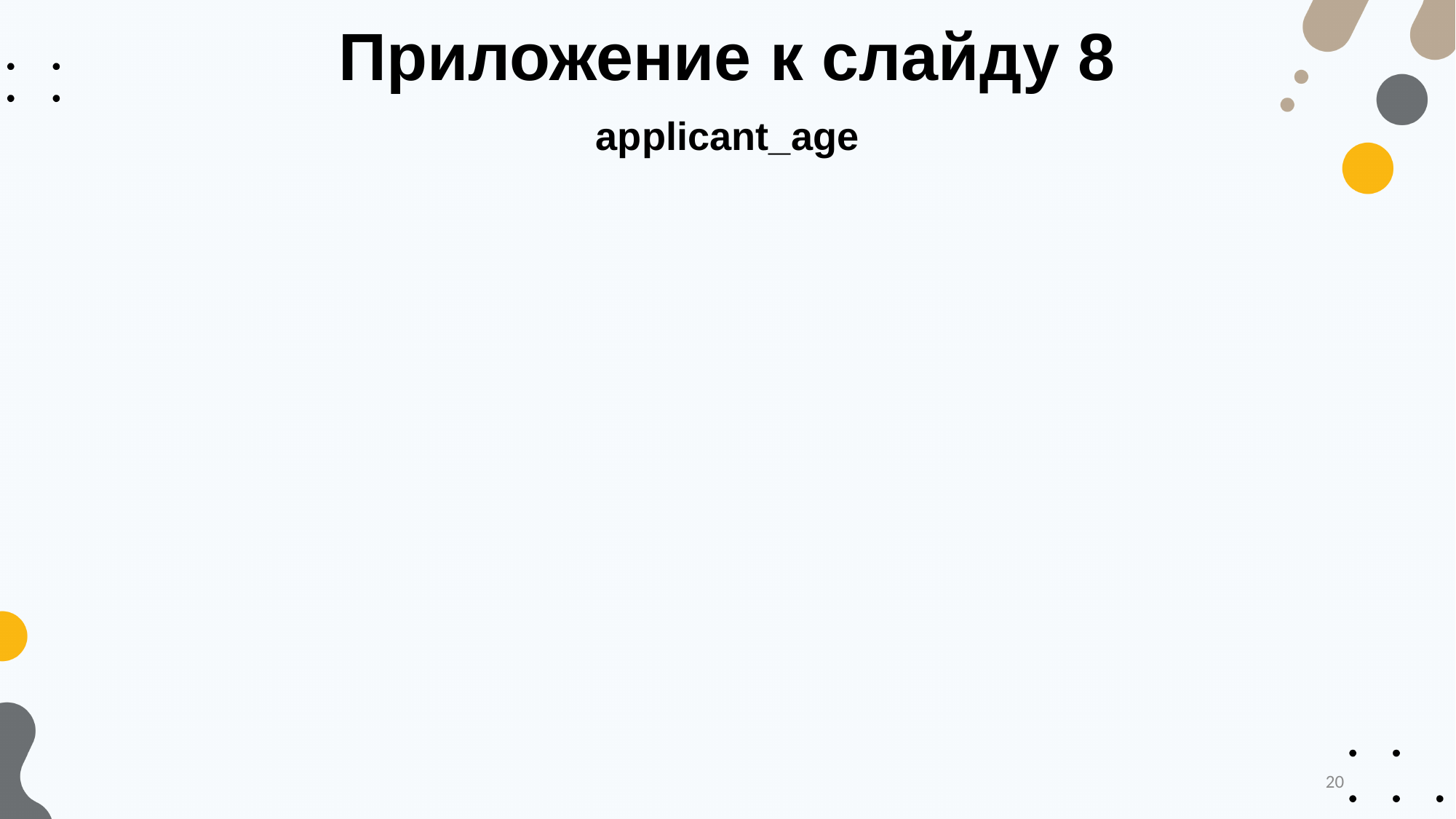

# Приложение к слайду 8
applicant_age
20